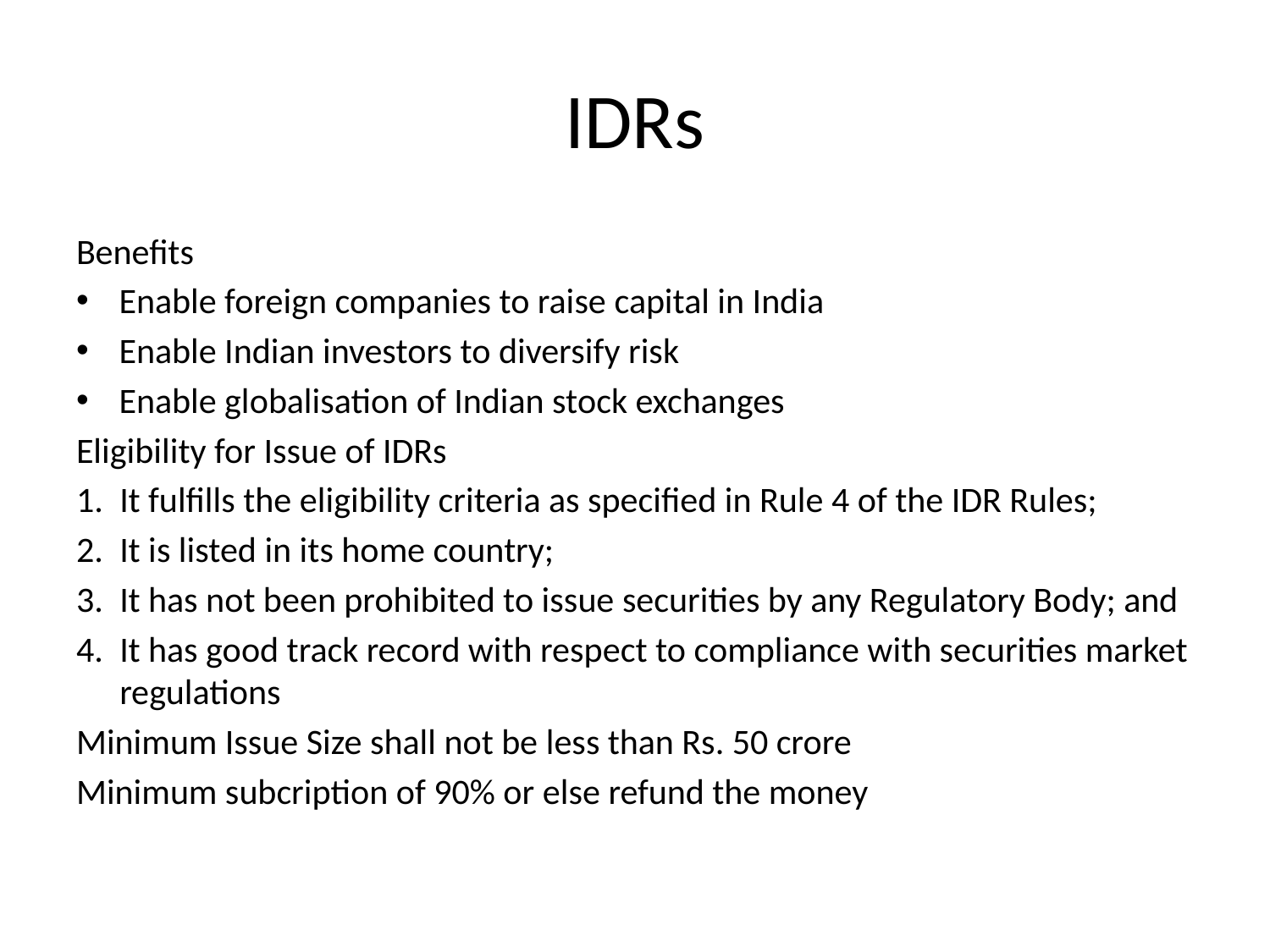

# IDRs
Benefits
Enable foreign companies to raise capital in India
Enable Indian investors to diversify risk
Enable globalisation of Indian stock exchanges
Eligibility for Issue of IDRs
It fulfills the eligibility criteria as specified in Rule 4 of the IDR Rules;
It is listed in its home country;
It has not been prohibited to issue securities by any Regulatory Body; and
It has good track record with respect to compliance with securities market regulations
Minimum Issue Size shall not be less than Rs. 50 crore
Minimum subcription of 90% or else refund the money